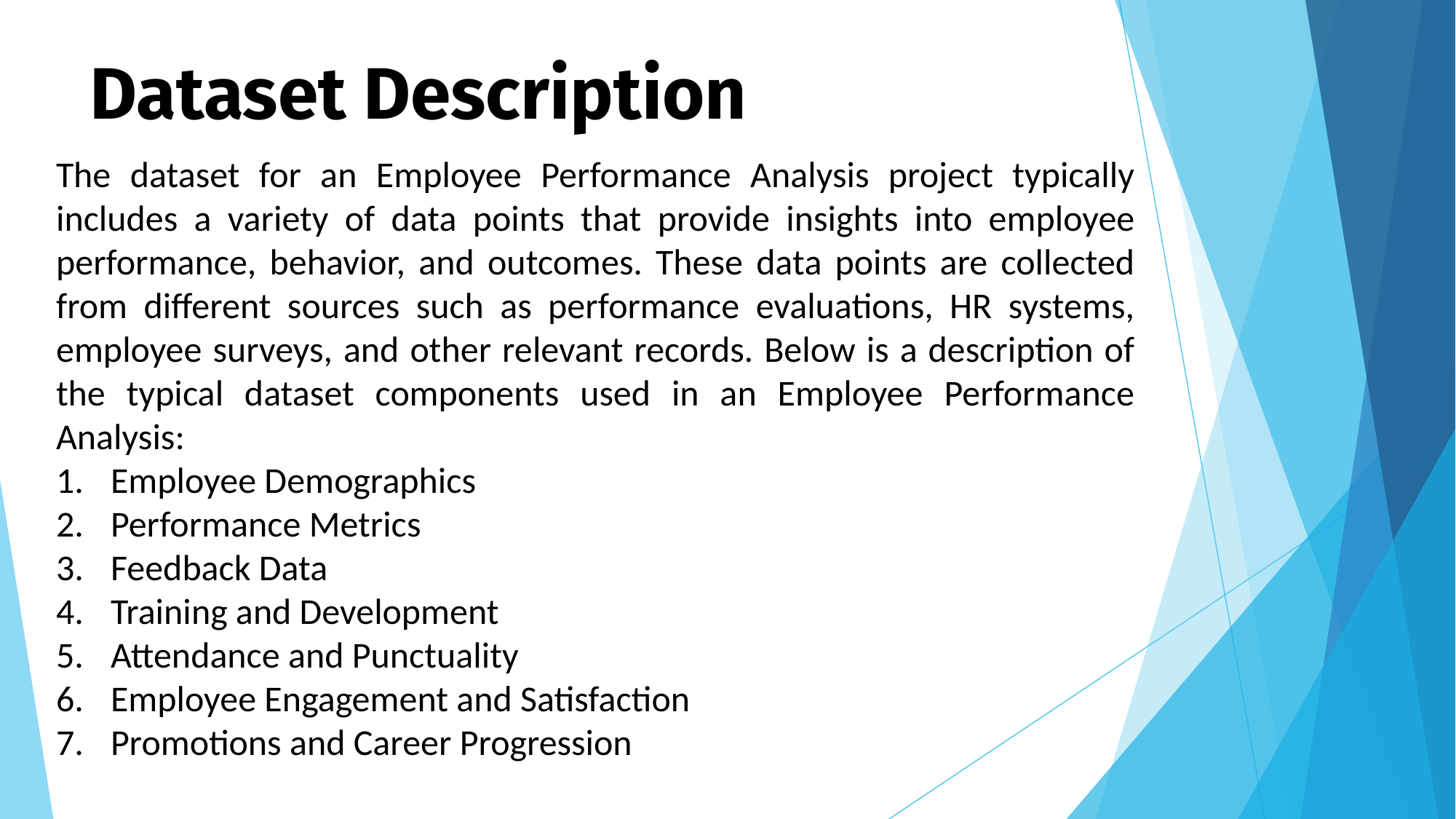

# Dataset Description
The dataset for an Employee Performance Analysis project typically includes a variety of data points that provide insights into employee performance, behavior, and outcomes. These data points are collected from different sources such as performance evaluations, HR systems, employee surveys, and other relevant records. Below is a description of the typical dataset components used in an Employee Performance Analysis:
Employee Demographics
Performance Metrics
Feedback Data
Training and Development
Attendance and Punctuality
Employee Engagement and Satisfaction
Promotions and Career Progression